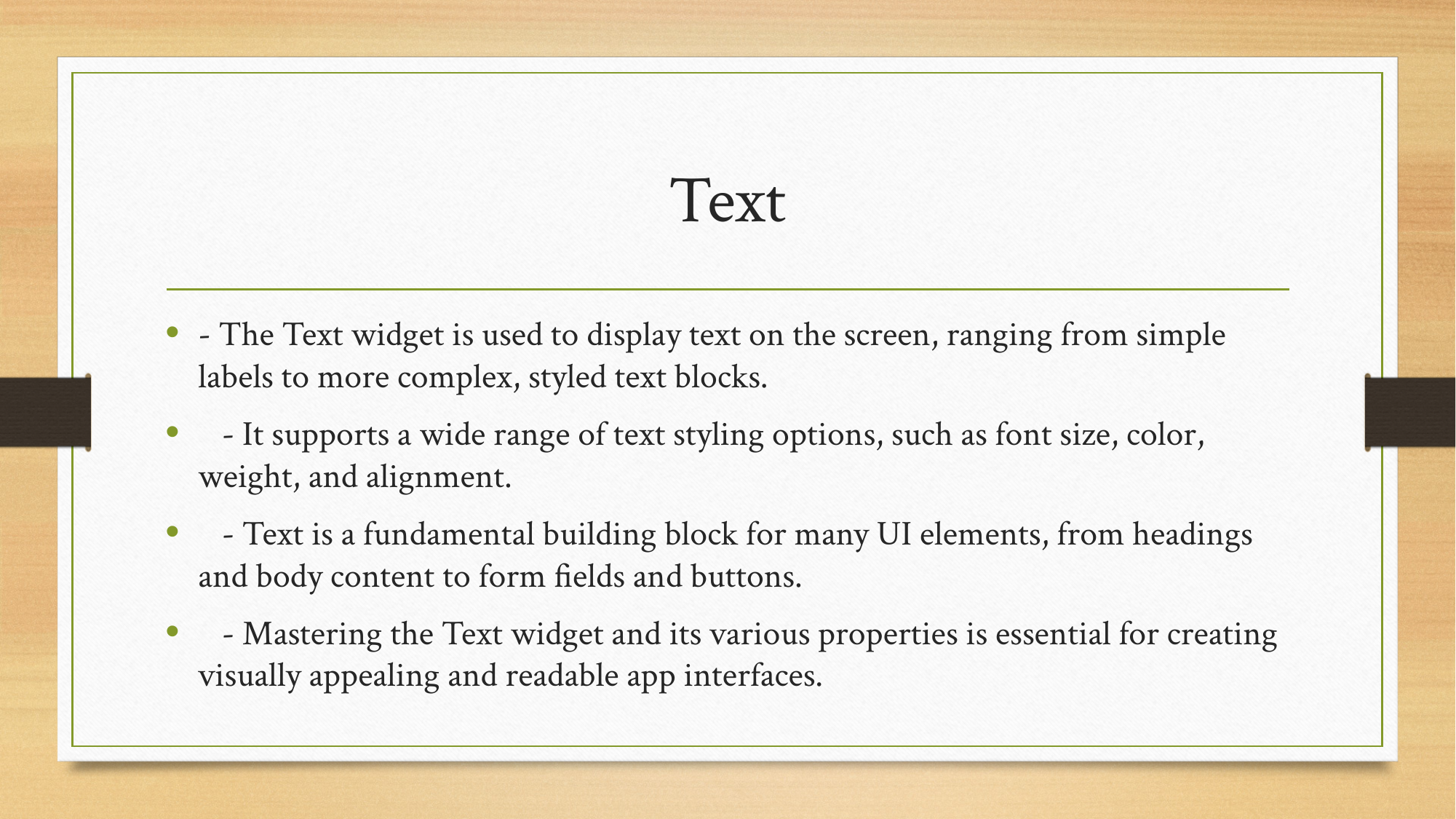

# Text
- The Text widget is used to display text on the screen, ranging from simple labels to more complex, styled text blocks.
   - It supports a wide range of text styling options, such as font size, color, weight, and alignment.
   - Text is a fundamental building block for many UI elements, from headings and body content to form fields and buttons.
   - Mastering the Text widget and its various properties is essential for creating visually appealing and readable app interfaces.